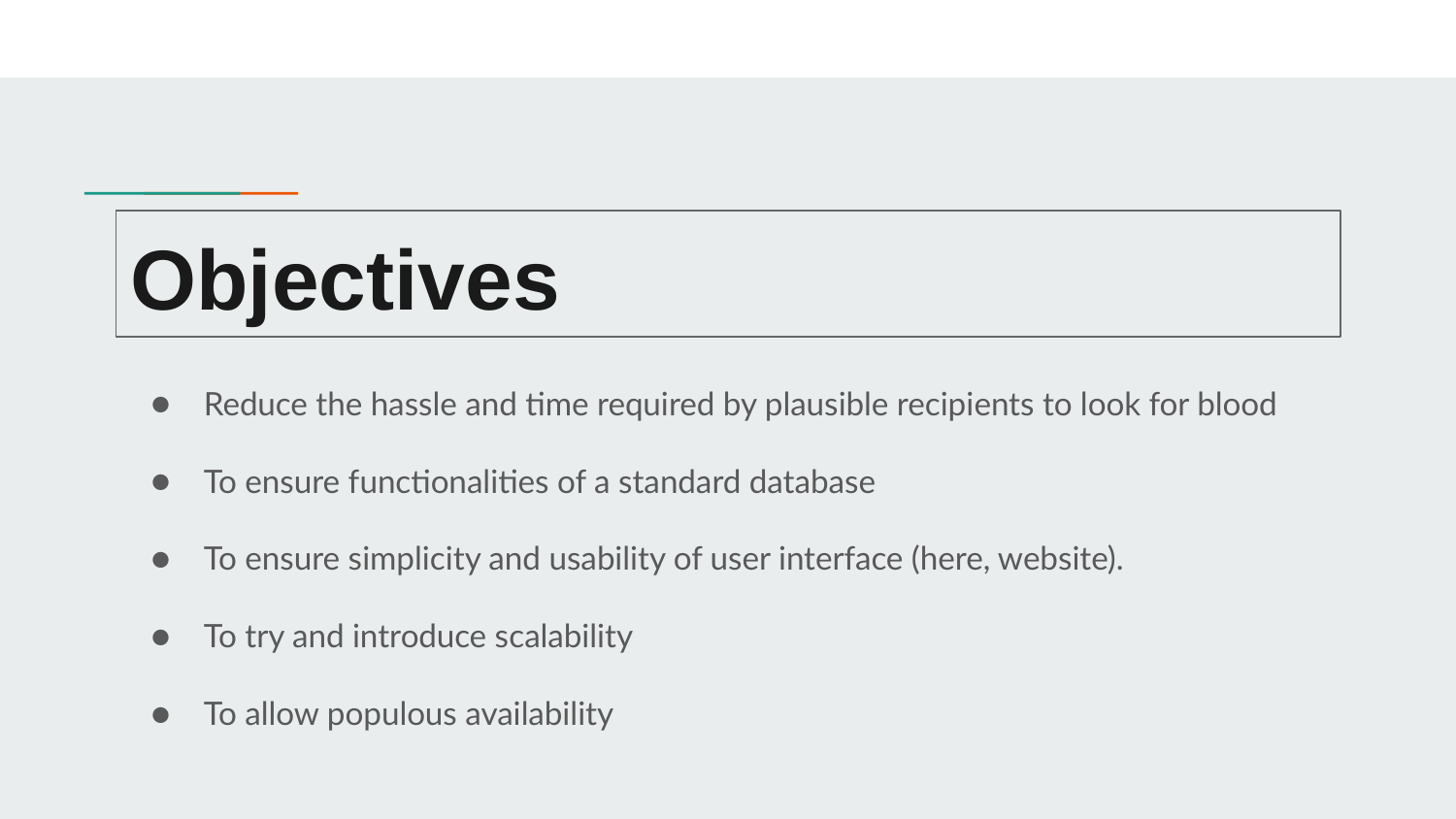

# Objectives
Reduce the hassle and time required by plausible recipients to look for blood

To ensure functionalities of a standard database

To ensure simplicity and usability of user interface (here, website).

To try and introduce scalability

To allow populous availability